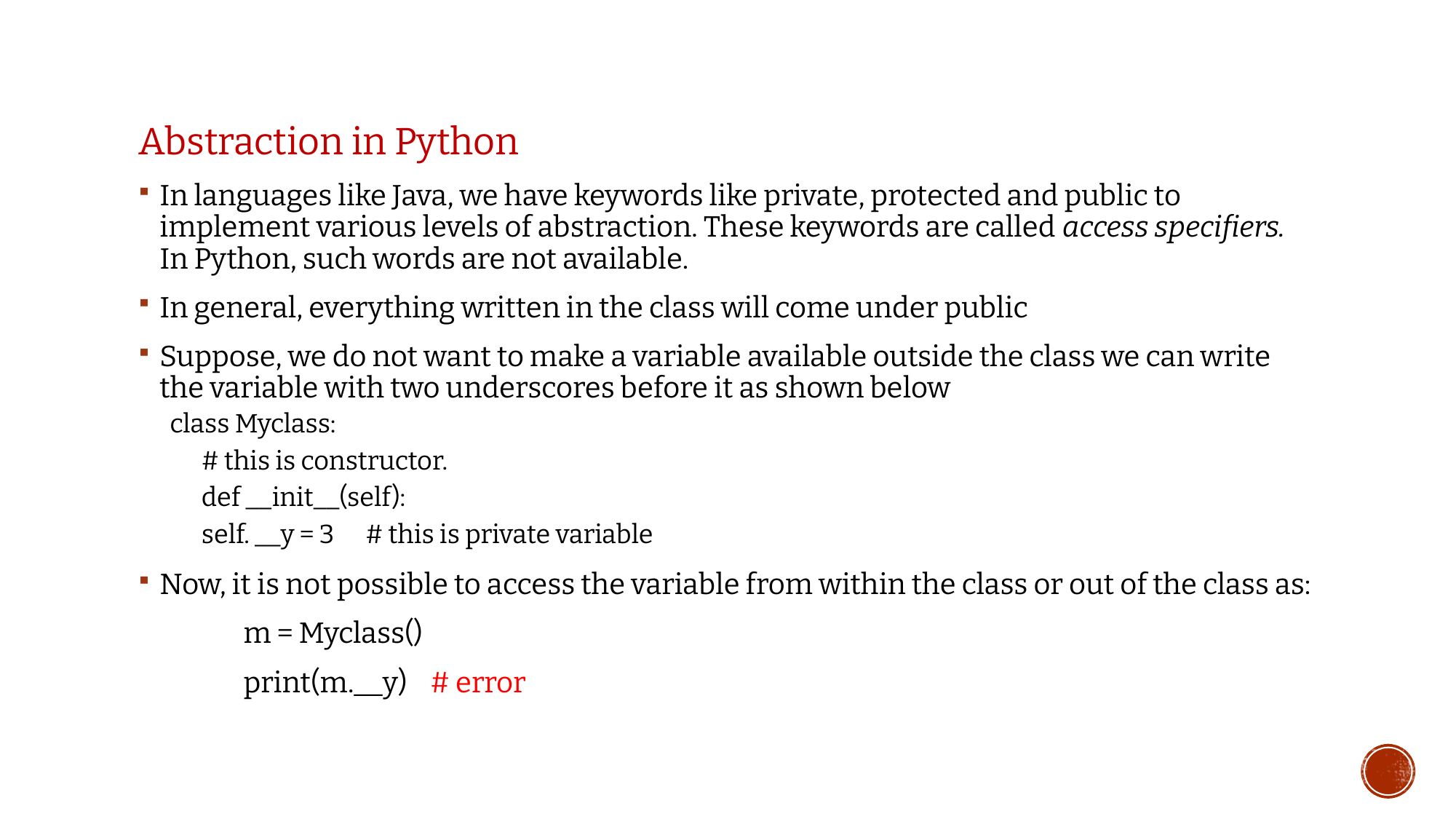

Abstraction in Python
In languages like Java, we have keywords like private, protected and public to implement various levels of abstraction. These keywords are called access specifiers. In Python, such words are not available.
In general, everything written in the class will come under public
Suppose, we do not want to make a variable available outside the class we can write the variable with two underscores before it as shown below
class Myclass:
# this is constructor.
def __init__(self):
	self. __y = 3      # this is private variable
Now, it is not possible to access the variable from within the class or out of the class as:
	m = Myclass()
	print(m.__y)    # error